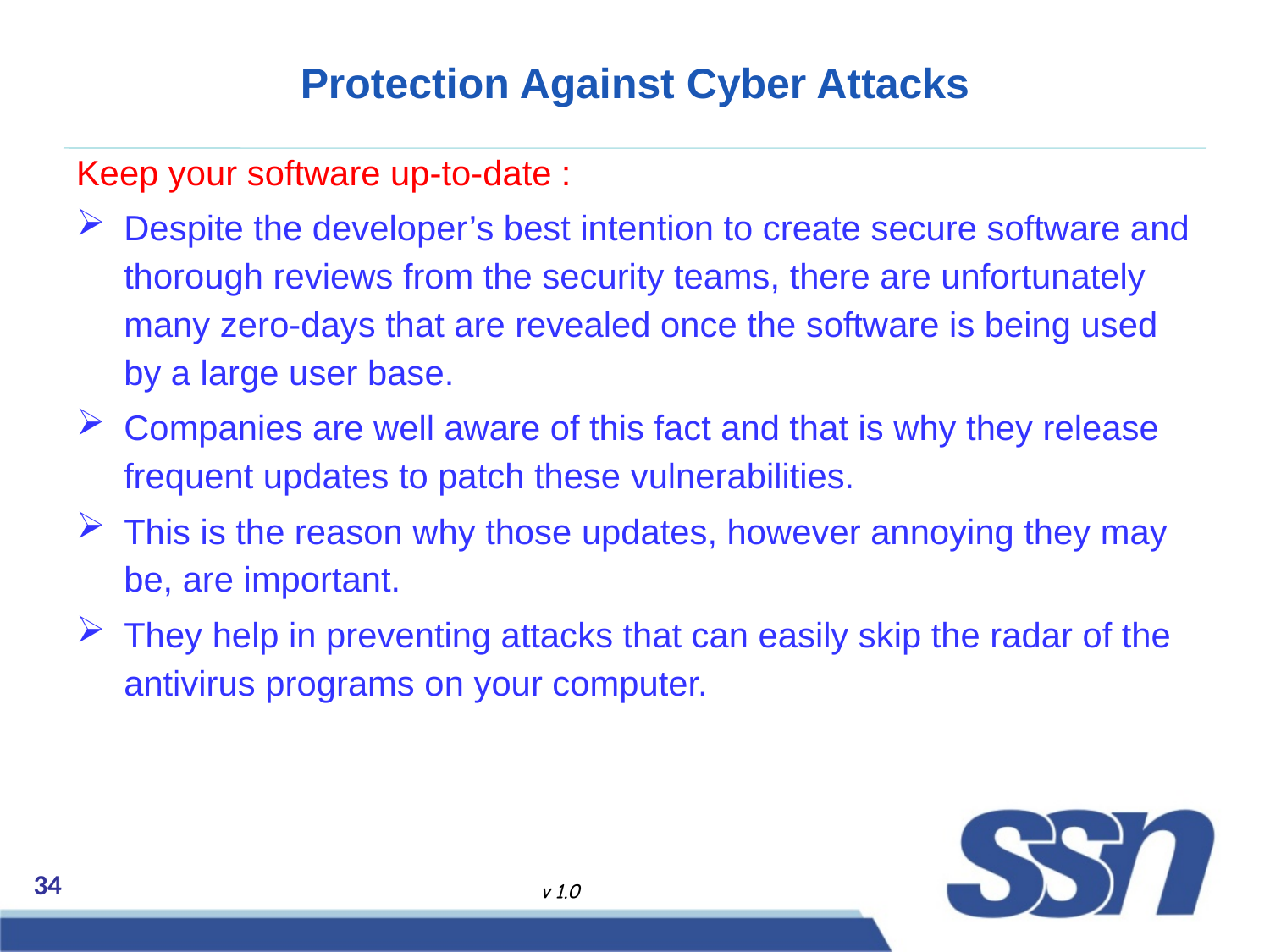

# Protection Against Cyber Attacks
Keep your software up-to-date :
Despite the developer’s best intention to create secure software and thorough reviews from the security teams, there are unfortunately many zero-days that are revealed once the software is being used by a large user base.
Companies are well aware of this fact and that is why they release frequent updates to patch these vulnerabilities.
This is the reason why those updates, however annoying they may be, are important.
They help in preventing attacks that can easily skip the radar of the antivirus programs on your computer.